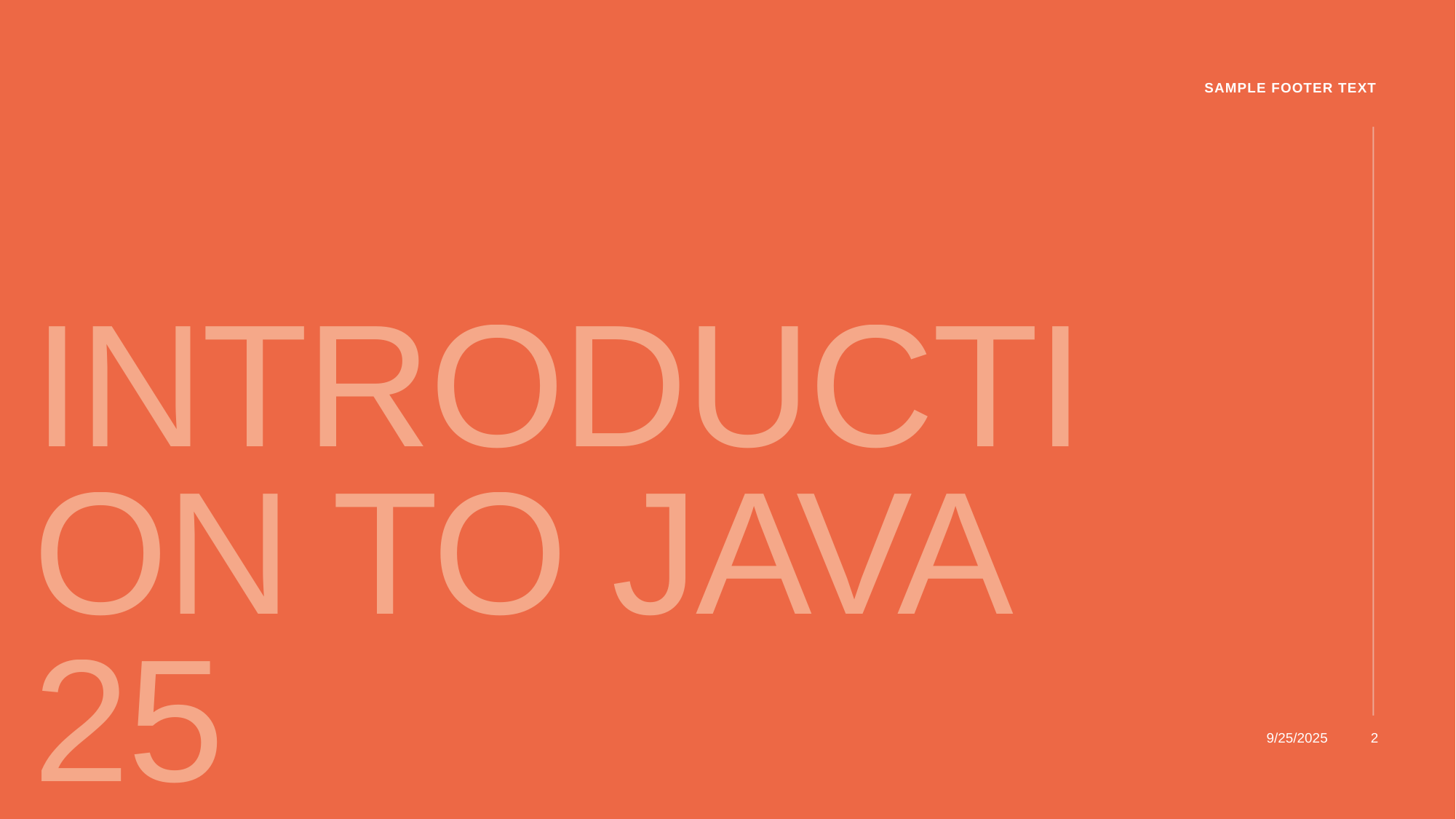

Sample Footer Text
# Introduction to Java 25
9/25/2025
2